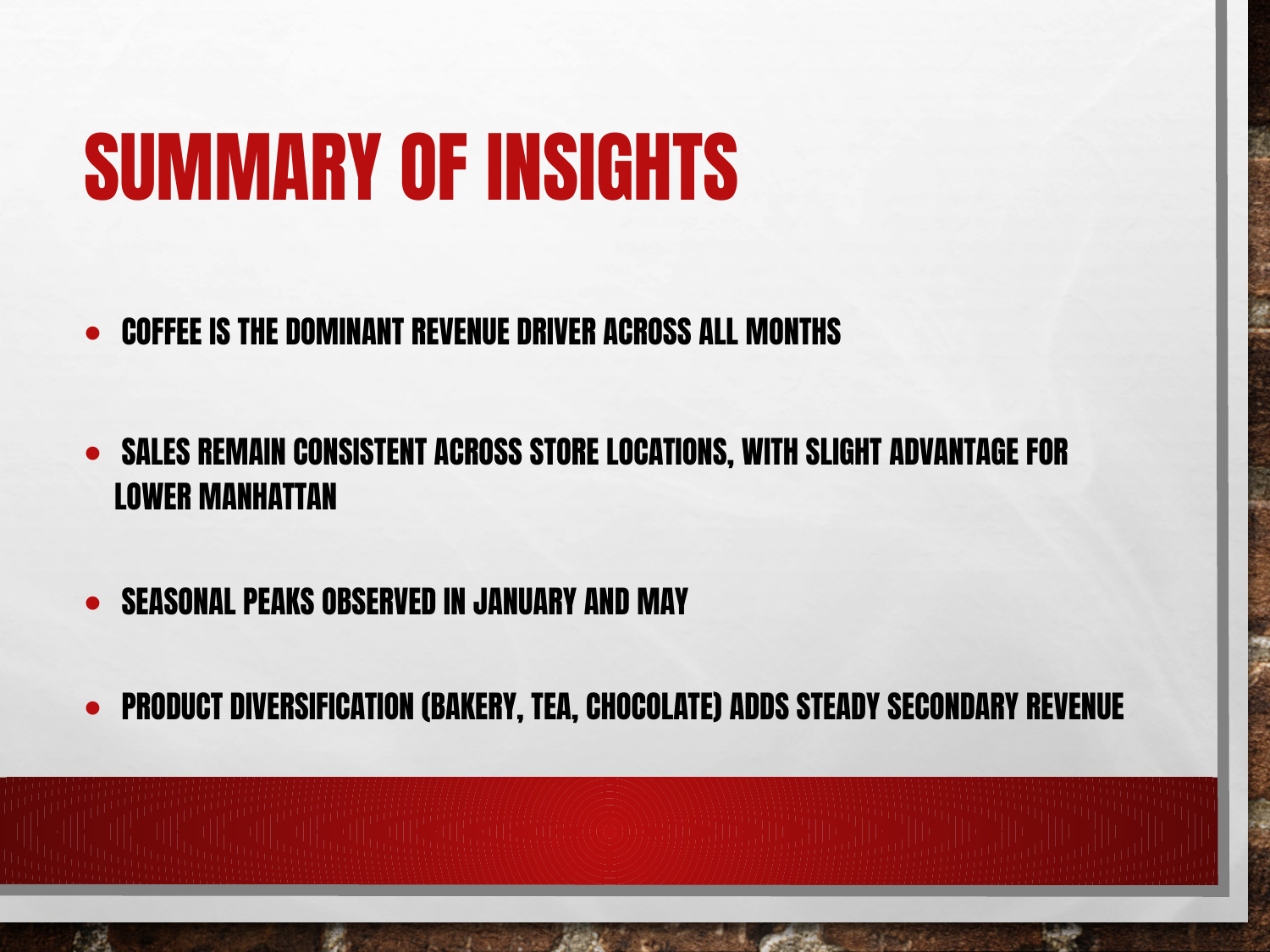

# Summary of Insights
 Coffee is the dominant revenue driver across all months

 Sales remain consistent across store locations, with slight advantage for Lower Manhattan
 Seasonal peaks observed in January and May
 Product diversification (bakery, tea, chocolate) adds steady secondary revenue